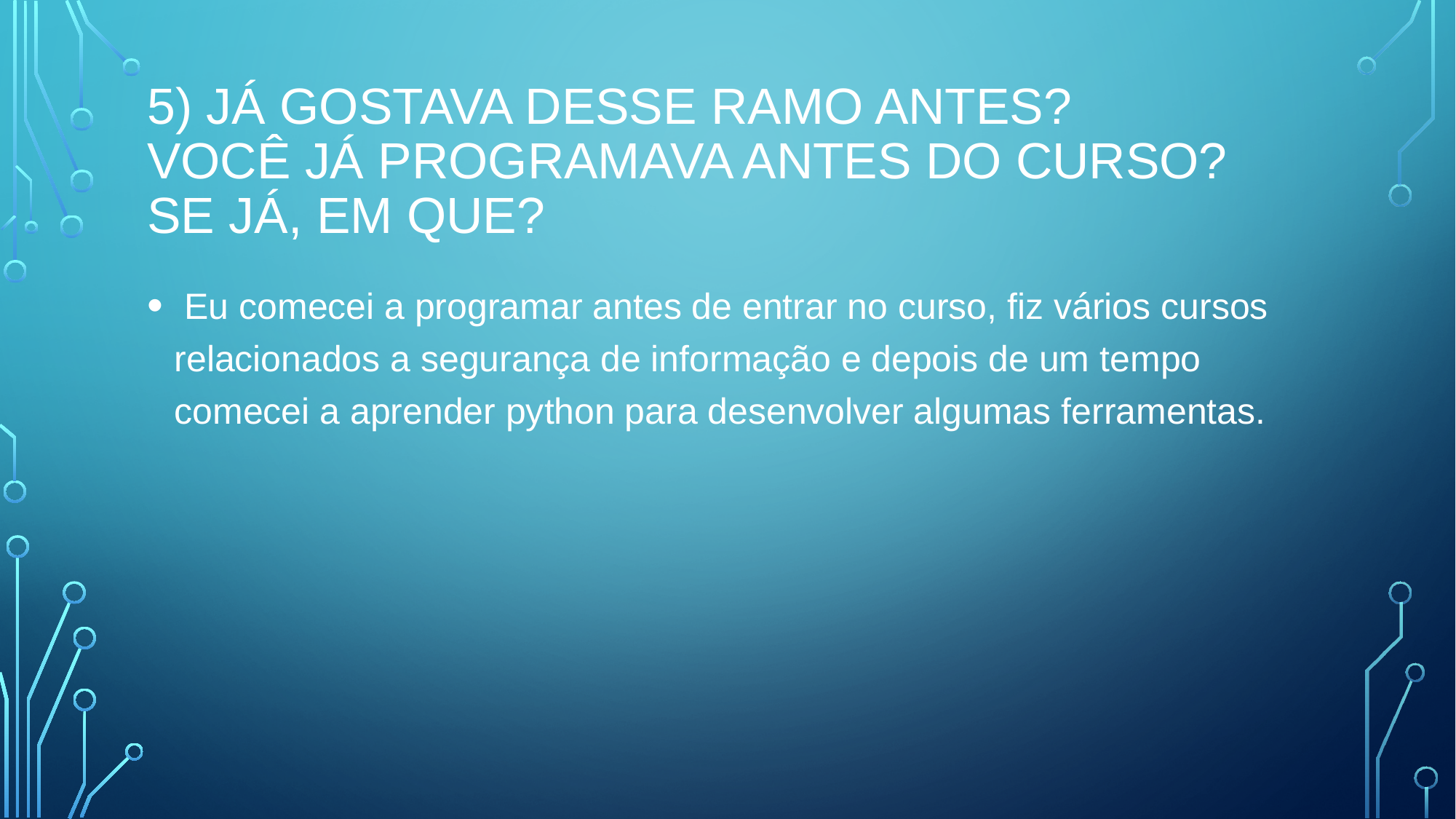

# 5) Já gostava desse ramo antes? Você já programava antes do curso? Se já, em que?
 Eu comecei a programar antes de entrar no curso, fiz vários cursos relacionados a segurança de informação e depois de um tempo comecei a aprender python para desenvolver algumas ferramentas.